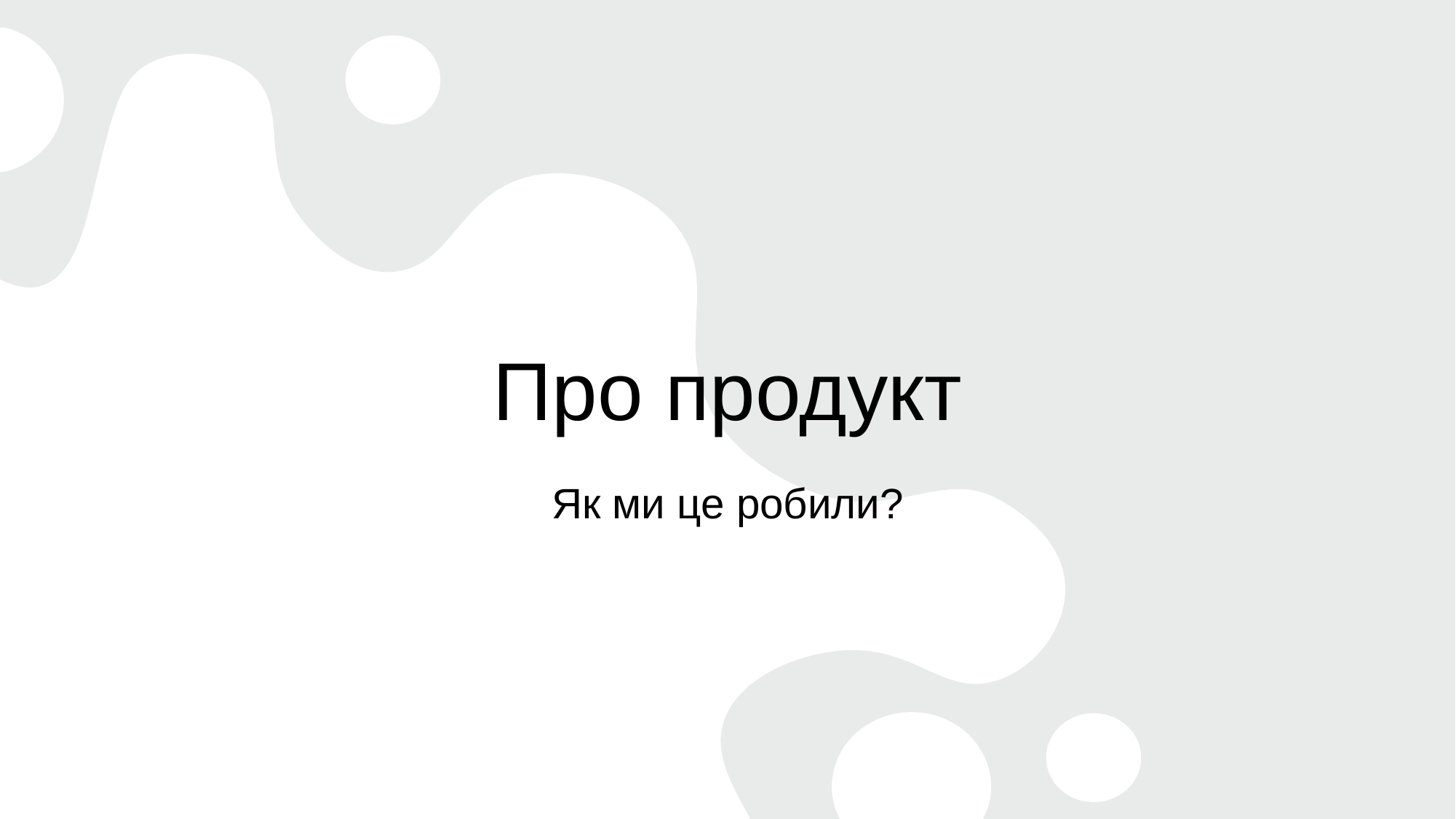

# Про продукт
Як ми це робили?